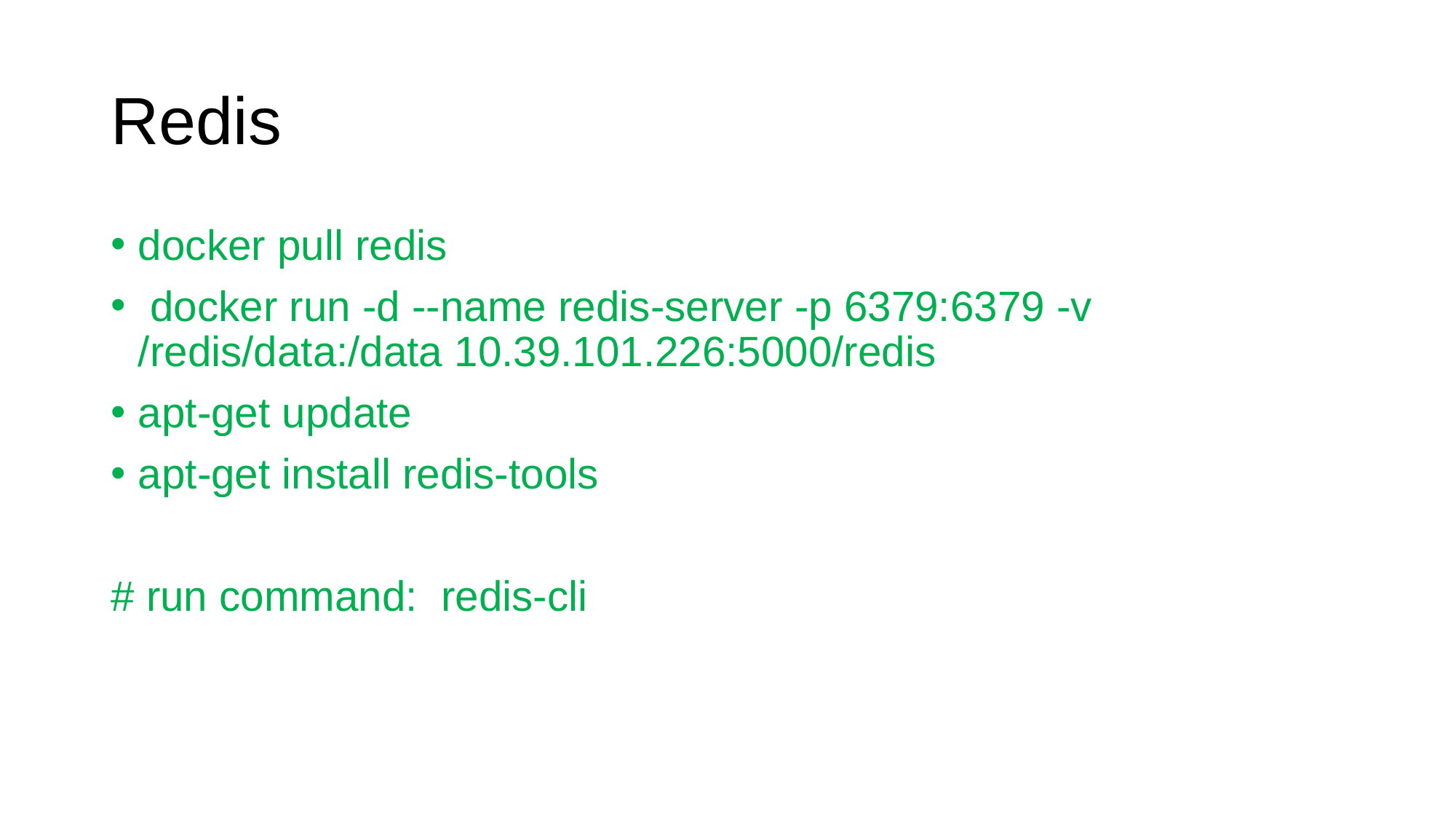

# Redis
docker pull redis
 docker run -d --name redis-server -p 6379:6379 -v /redis/data:/data 10.39.101.226:5000/redis
apt-get update
apt-get install redis-tools

# run command:  redis-cli